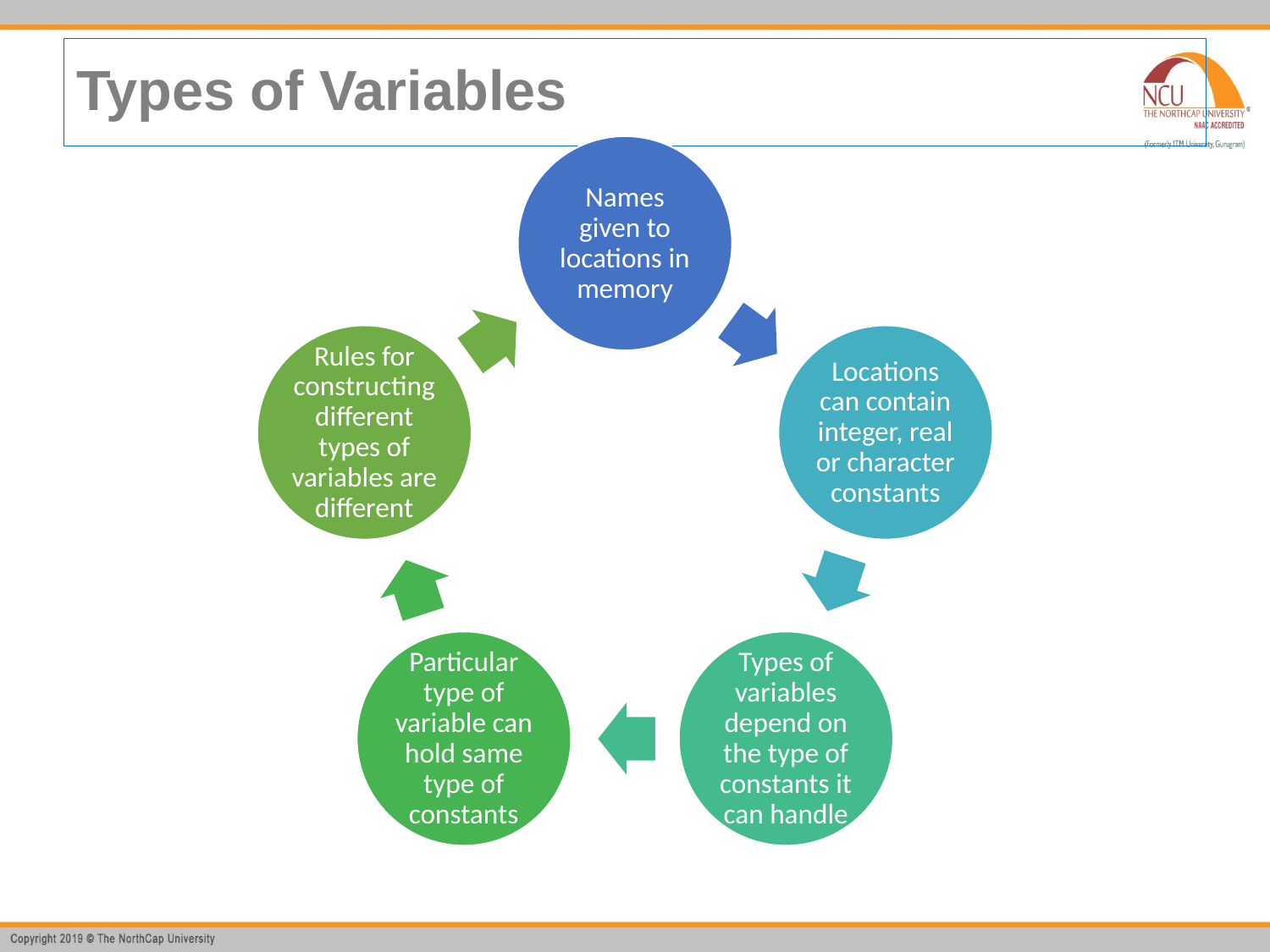

# Types of Variables
Names given to locations in memory

Locations can contain integer, real or character constants

Types of variables depend on the type of constants it can handle

Particular type of variable can hold same type of constants

Rules for constructing different types of variables are different